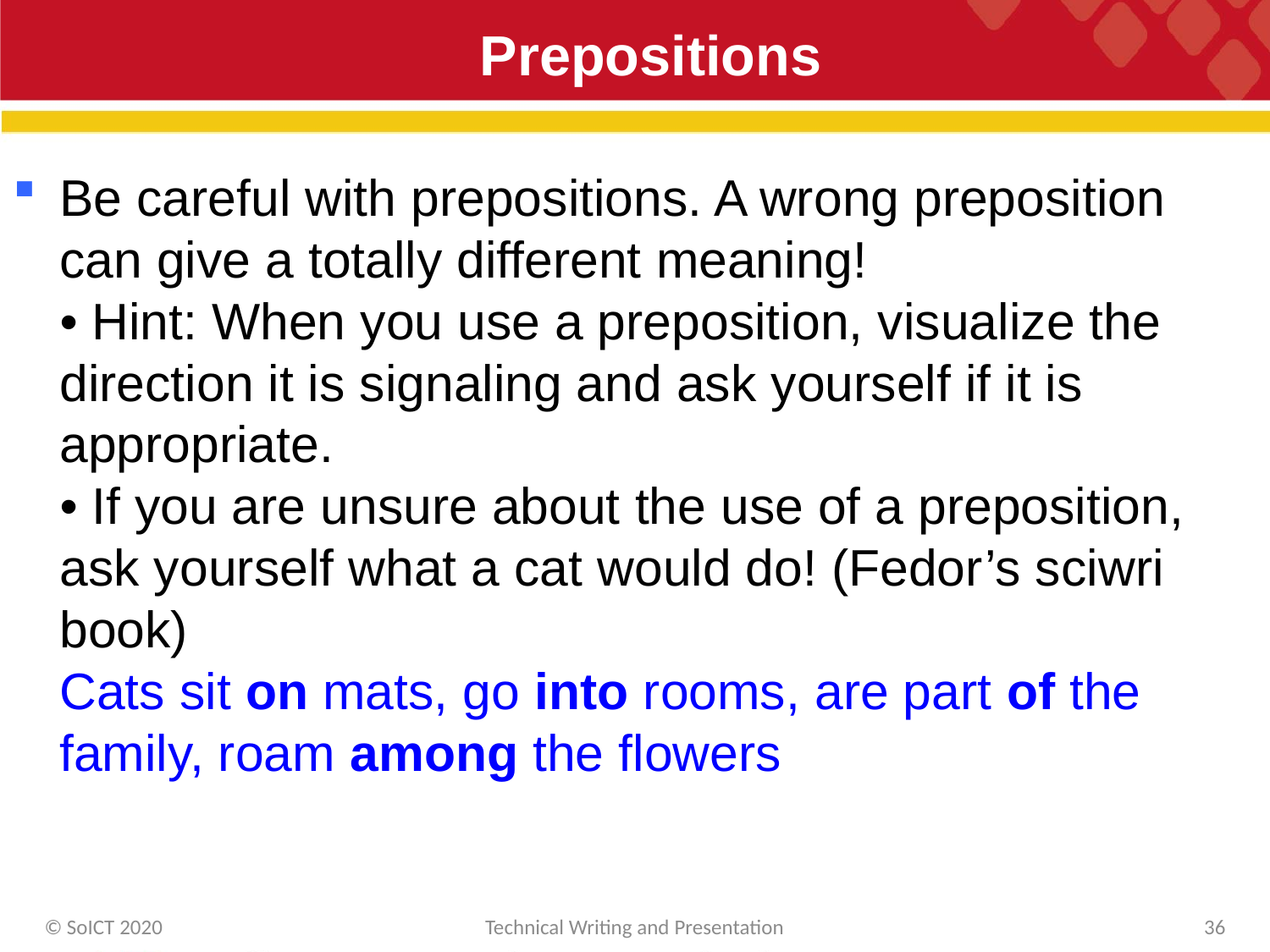

# Prepositions
Be careful with prepositions. A wrong preposition can give a totally different meaning!
• Hint: When you use a preposition, visualize the direction it is signaling and ask yourself if it is appropriate.
• If you are unsure about the use of a preposition, ask yourself what a cat would do! (Fedor’s sciwri book)
Cats sit on mats, go into rooms, are part of the family, roam among the flowers
© SoICT 2020
Technical Writing and Presentation
36